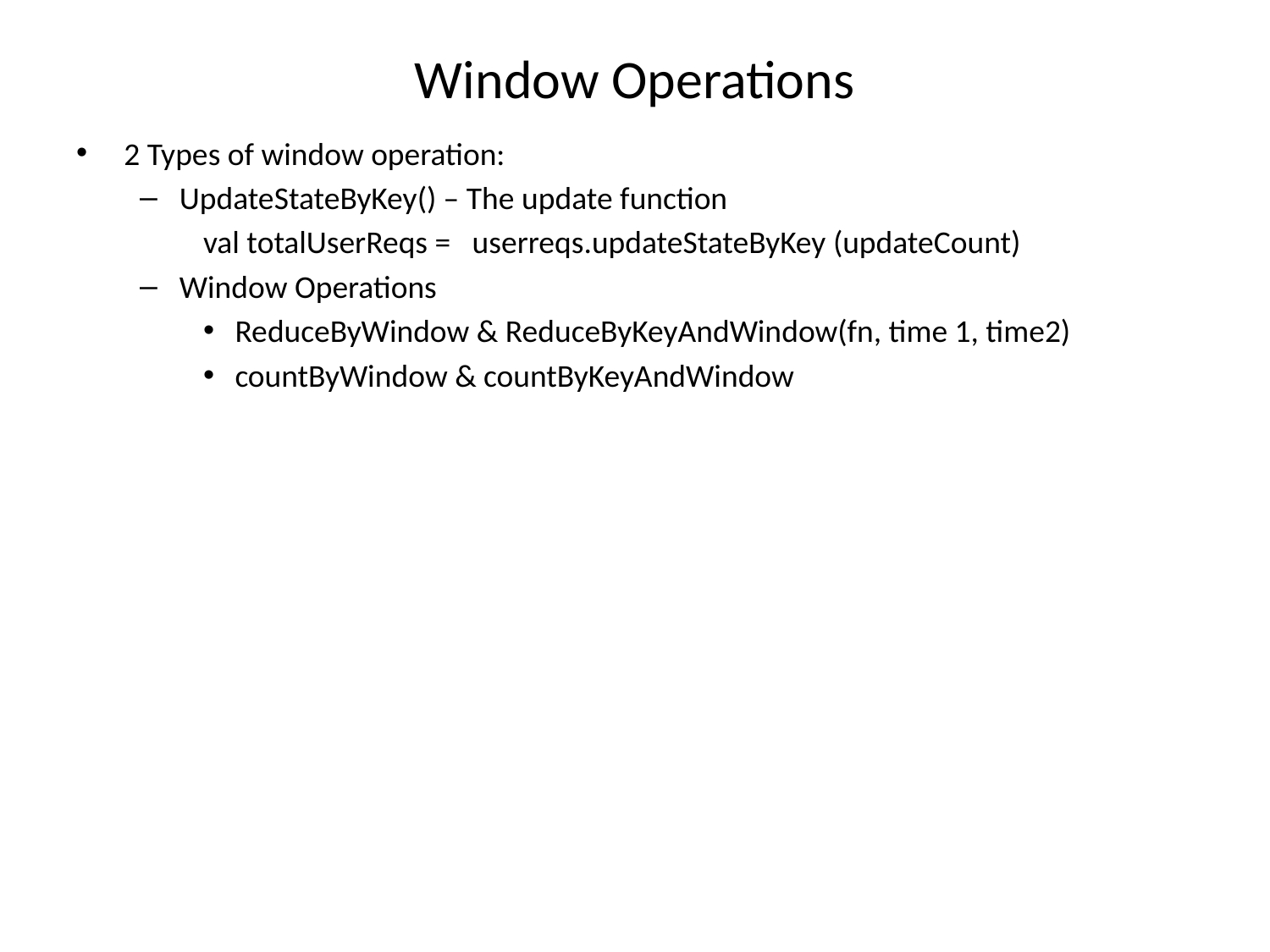

# Window Operations
2 Types of window operation:
UpdateStateByKey() – The update function
	val totalUserReqs =   userreqs.updateStateByKey (updateCount)
Window Operations
ReduceByWindow & ReduceByKeyAndWindow(fn, time 1, time2)
countByWindow & countByKeyAndWindow